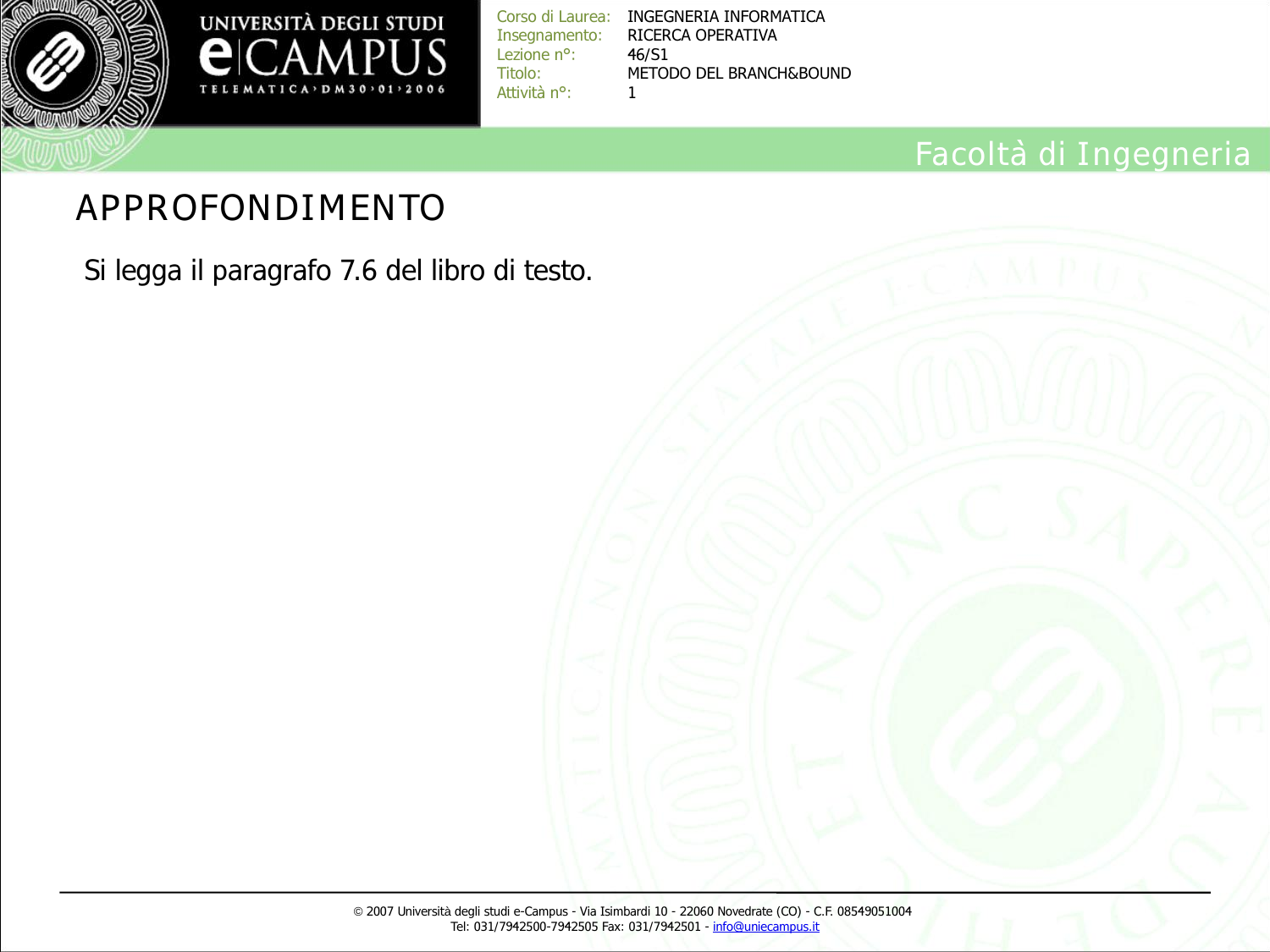

# APPROFONDIMENTO
Si legga il paragrafo 7.6 del libro di testo.